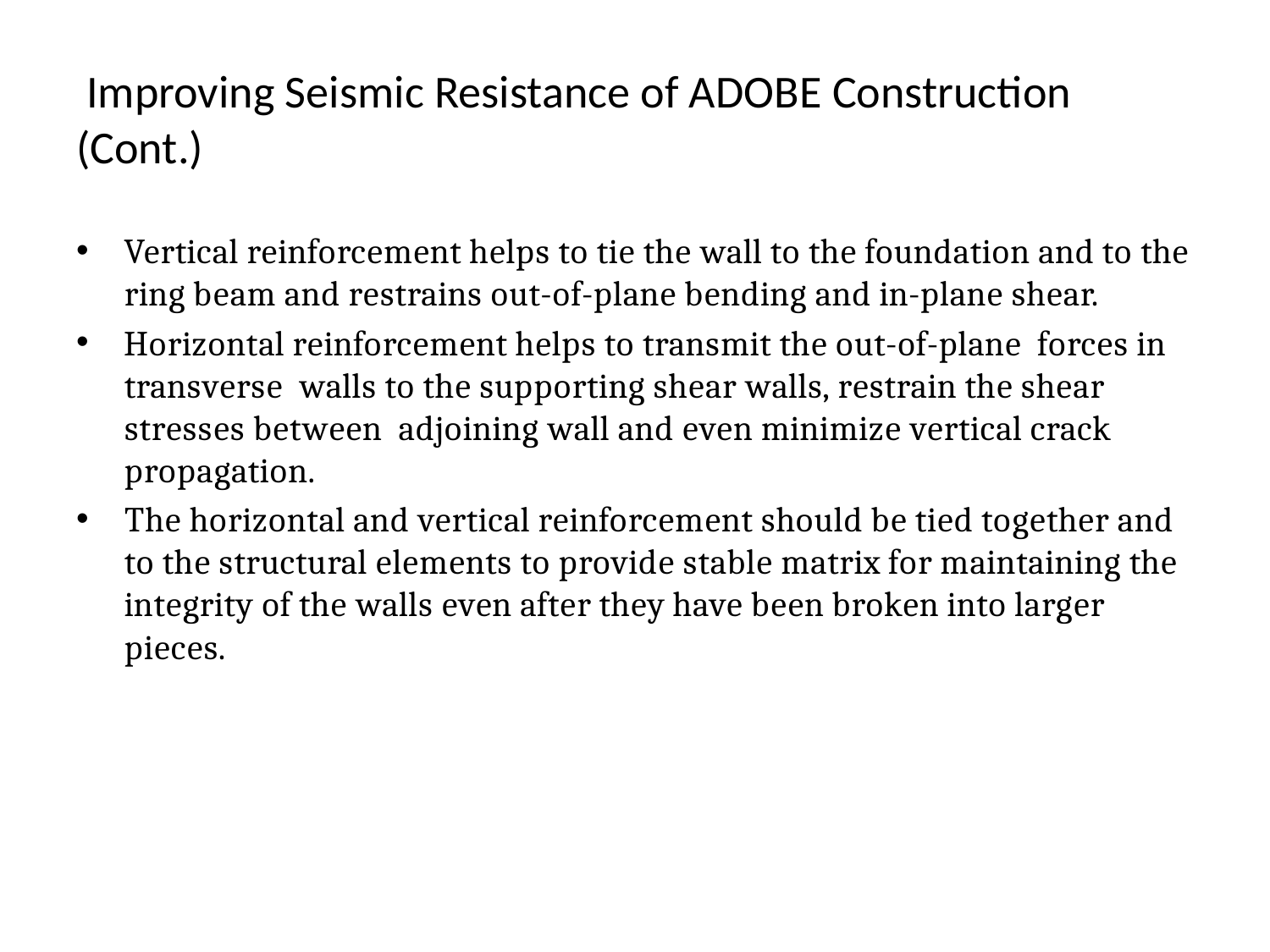

# Improving Seismic Resistance of ADOBE Construction (Cont.)
Vertical reinforcement helps to tie the wall to the foundation and to the ring beam and restrains out-of-plane bending and in-plane shear.
Horizontal reinforcement helps to transmit the out-of-plane  forces in transverse  walls to the supporting shear walls, restrain the shear stresses between  adjoining wall and even minimize vertical crack propagation.
The horizontal and vertical reinforcement should be tied together and to the structural elements to provide stable matrix for maintaining the integrity of the walls even after they have been broken into larger pieces.